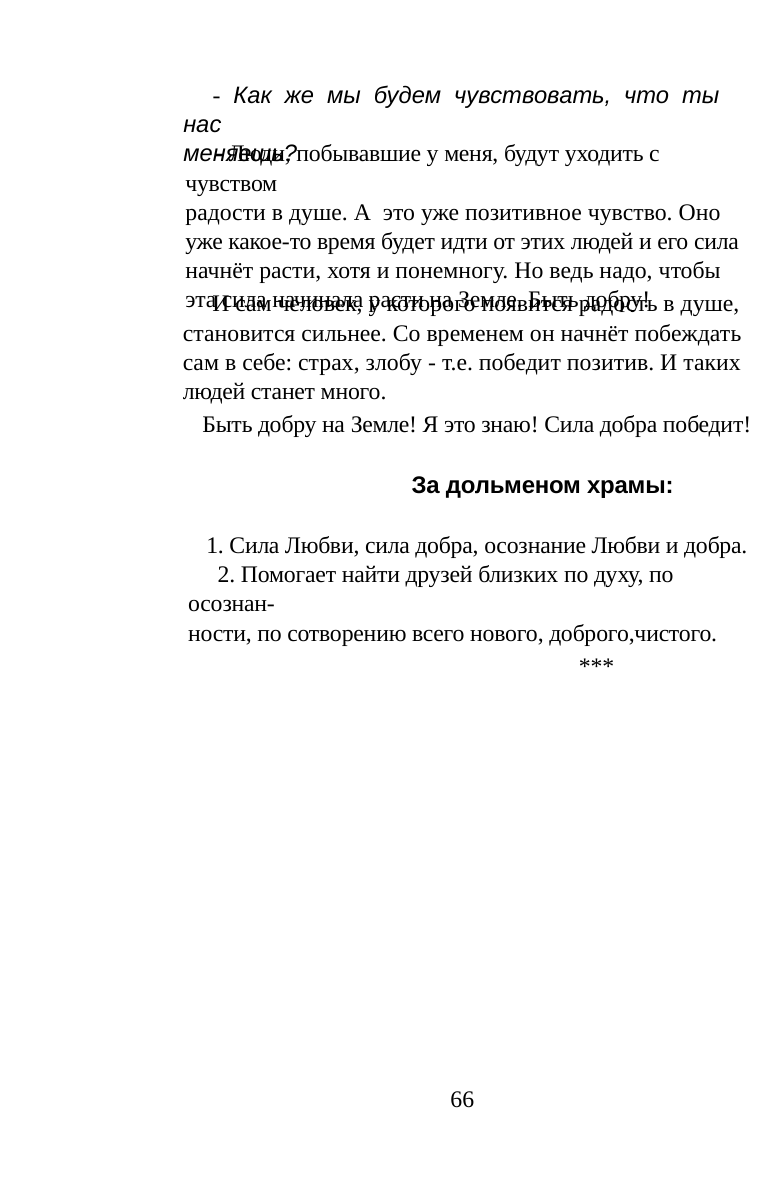

-  Как  же  мы  будем  чувствовать,  что  ты  нас
меняешь?

Дольмен «Космос и Вселенная»

- Люди, побывавшие у меня, будут уходить с чувством
радости в душе. А  это уже позитивное чувство. Оно
уже какое-то время будет идти от этих людей и его сила
начнёт расти, хотя и понемногу. Но ведь надо, чтобы
эта сила начинала расти на Земле. Быть добру!

- Я хочу поговорить с тобой? Можно?

- Да, я отвечу на твои вопросы, если ты сама будешь
понимать ответы.

- Для чего ты заходил в дольмен, что ты хотел
донести людям?

- Я знал, что будет такое время, когда я смогу донести
свои знания людям. Люди очень изменятся, они не будут
слышать Вселенную, не смогут общаться со Вселенной,
не  смогут помогать друг другу.

И сам человек, у которого появится радость в душе,
становится сильнее. Со временем он начнёт побеждать
сам в себе: страх, злобу - т.е. победит позитив. И таких
людей станет много.

- Так что такое Вселенная?

Быть добру на Земле! Я это знаю! Сила добра победит!

-  Это космическое пространство, в котором сущест-
вует много энергий. Все энергии взаимосвязаны между
собой. А человек - это творение Бога  и он так же, как и
сам Бог, имеет все вселенские энергии в себе. Человек
взаимосвязан со Вселенной, т.е. Вселенная имеет Высший
Разум и он связан с  человеком. Но человек вашего вре-
мени не видит, не слышит и не чувствует Высший Разум.
На Земле побеждает то, чего больше в том или ином
человеке. Если в людях больше негативной энергии и это
их объединяет, то на Земле начинаются войны, катастрофы,
потопы, голод и ещё много других бед.

За дольменом храмы:

1. Сила Любви, сила добра, осознание Любви и добра.

2. Помогает найти друзей близких по духу, по осознан-
ности, по сотворению всего нового, доброго,чистого.

***

Но ты знаешь, что Бог имеет очень сильную энергию

- Любовь и он дал эту энергию человеку. Если люди
объединяются  с  энергией  Любви,  то  они  становятся
непобедимыми. Вся Вселенная помогает таким людям, в
которых есть такая энергия. Вселенная желает процветания
Земле и людям с этой  энергией. От энергии Любви  идёт
тепло, нежность, радость, добро, жизнь во всю Вселенную.

В ваше время есть такие люди, в которых есть очень
большая сила, но без Любви. Они себя считают победи-
телями в вашей жизни. Выходят в астрал, показывают
всевозможные свои способности. Но Вселенная к ним

66

67